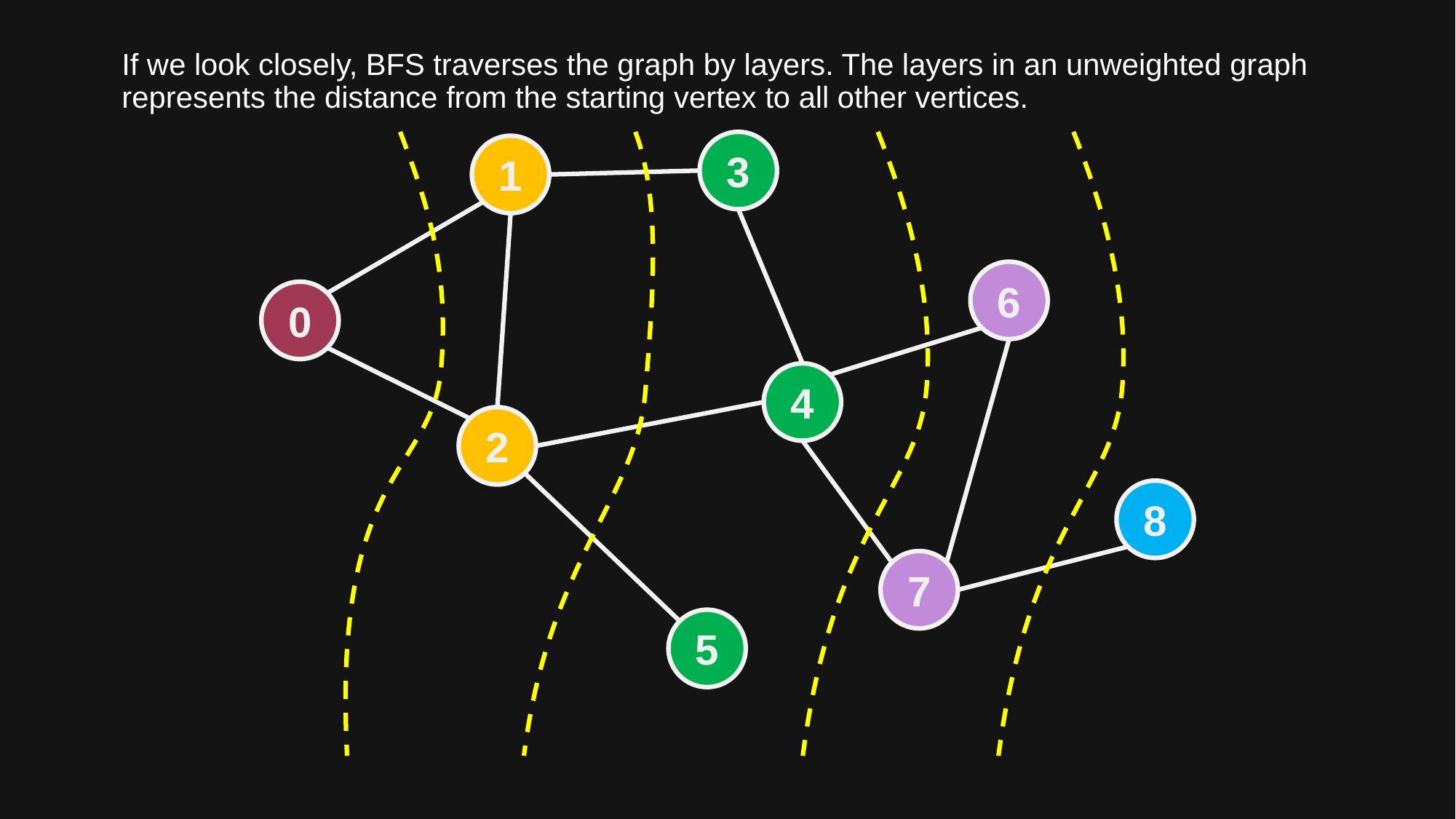

# If we look closely, BFS traverses the graph by layers. The layers in an unweighted graph represents the distance from the starting vertex to all other vertices.

3

1
6
0
4
2
8
7
5